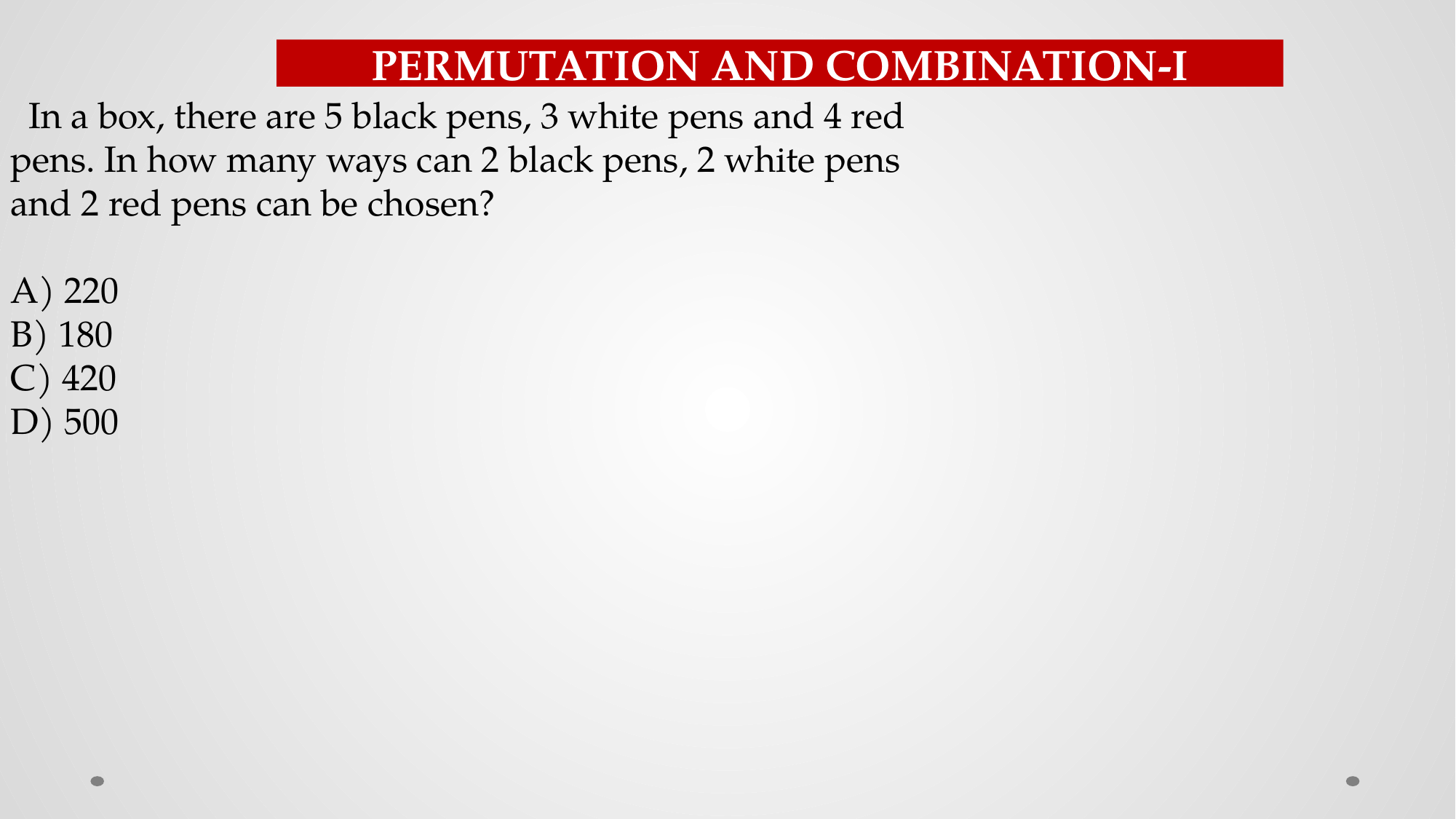

PERMUTATION AND COMBINATION-I
  In a box, there are 5 black pens, 3 white pens and 4 red
pens. In how many ways can 2 black pens, 2 white pens
and 2 red pens can be chosen?

A) 220
B) 180
C) 420
D) 500